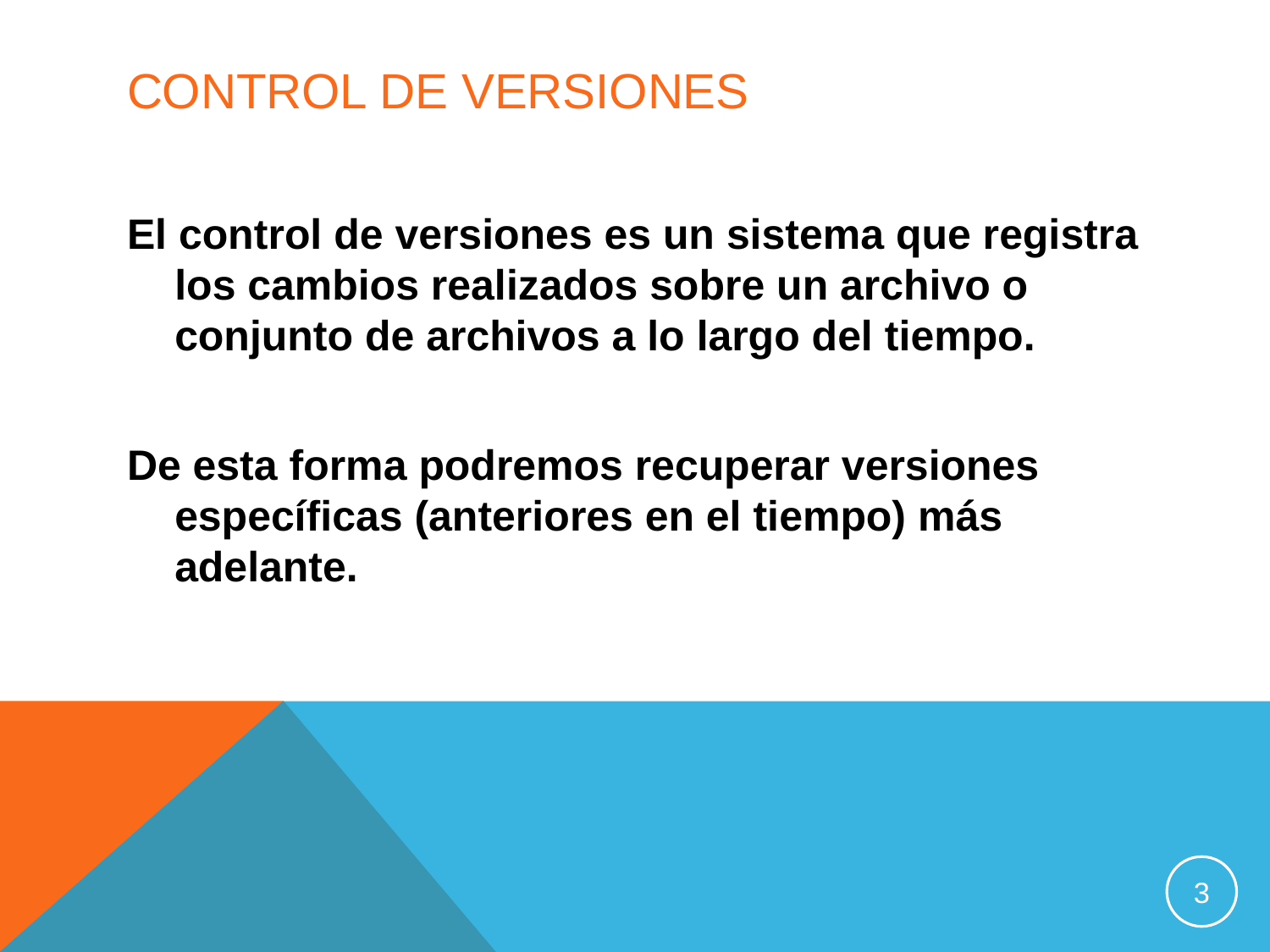

# CONTROL DE VERSIONES

El control de versiones es un sistema que registra los cambios realizados sobre un archivo o conjunto de archivos a lo largo del tiempo.

De esta forma podremos recuperar versiones específicas (anteriores en el tiempo) más adelante.

3